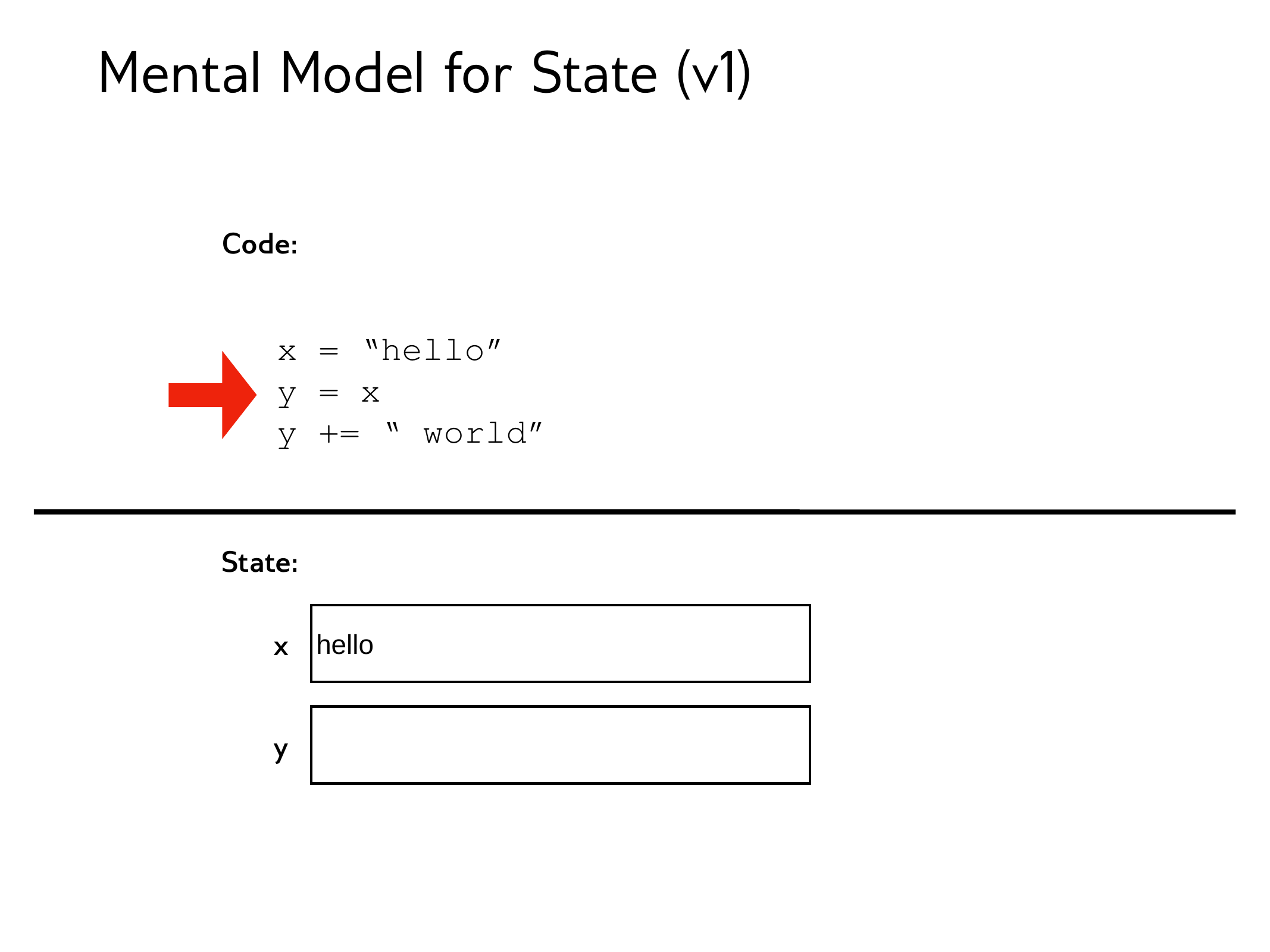

# Mental Model for State (v1)
Code:
x = “hello”
y = x
y += “ world”

State:
hello
x

y